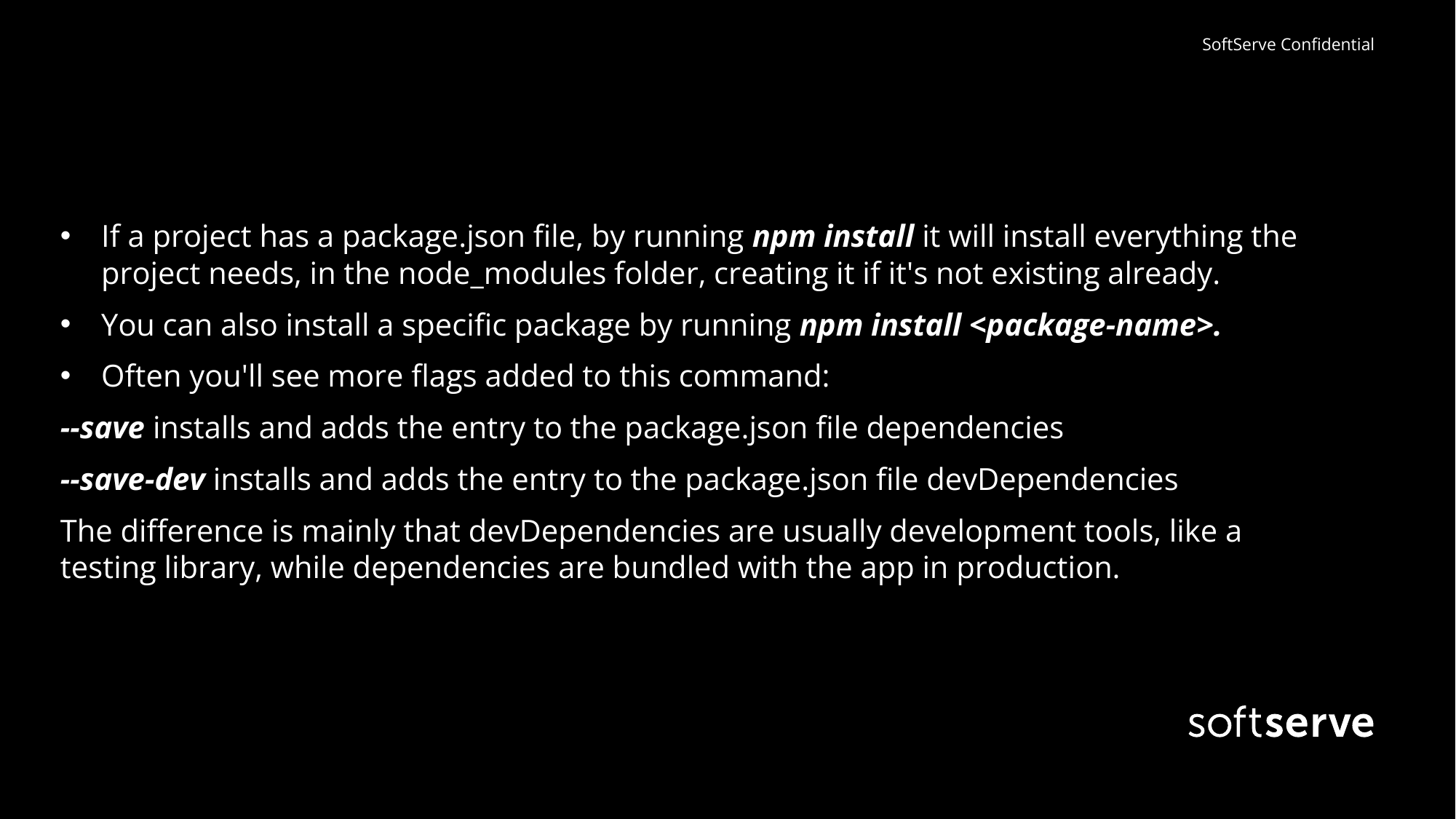

If a project has a package.json file, by running npm install it will install everything the project needs, in the node_modules folder, creating it if it's not existing already.
You can also install a specific package by running npm install <package-name>.
Often you'll see more flags added to this command:
--save installs and adds the entry to the package.json file dependencies
--save-dev installs and adds the entry to the package.json file devDependencies
The difference is mainly that devDependencies are usually development tools, like a testing library, while dependencies are bundled with the app in production.